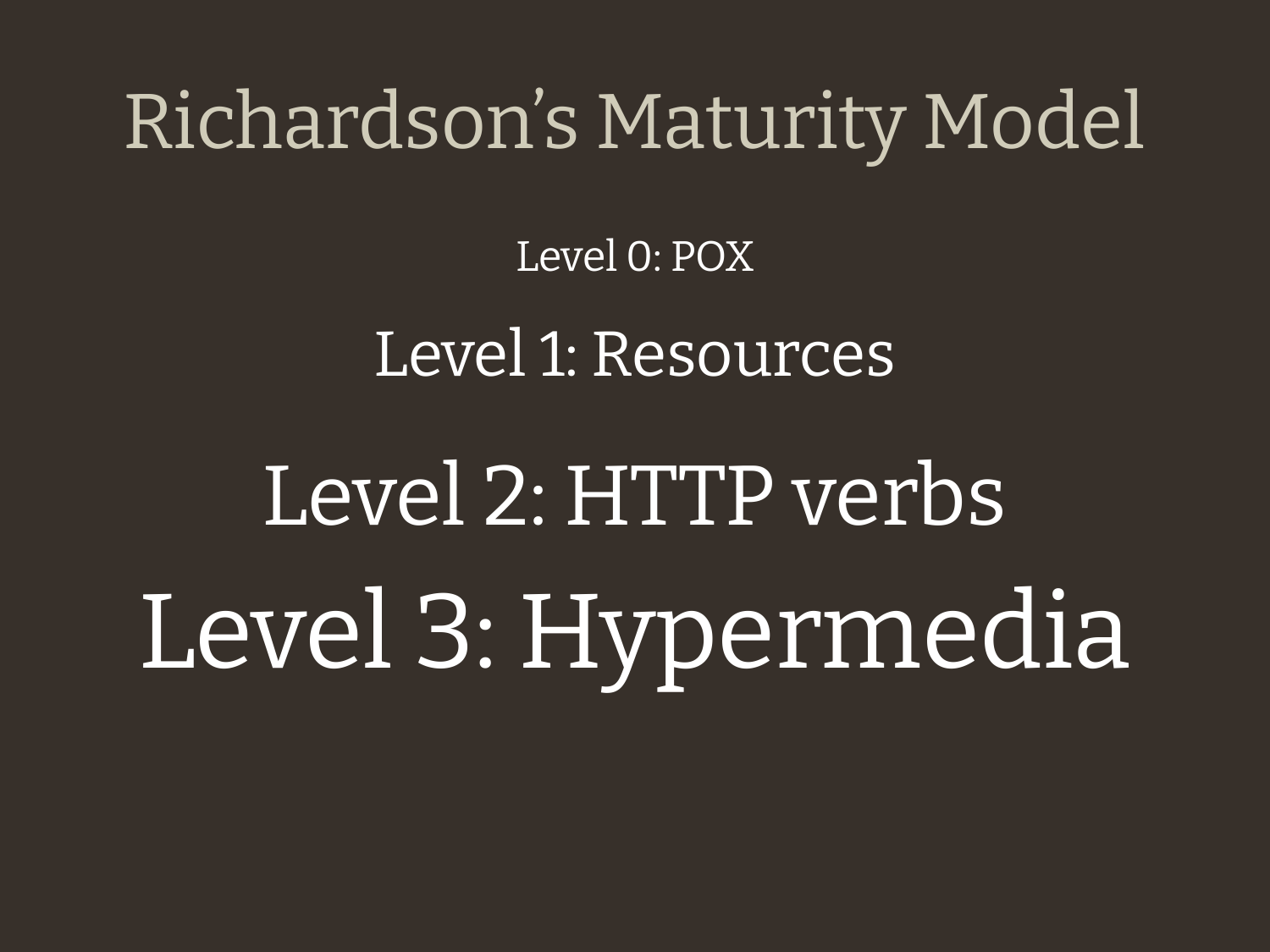

# Richardson’s Maturity Model
Level 0: POX
Level 1: Resources
Level 2: HTTP verbs
Level 3: Hypermedia